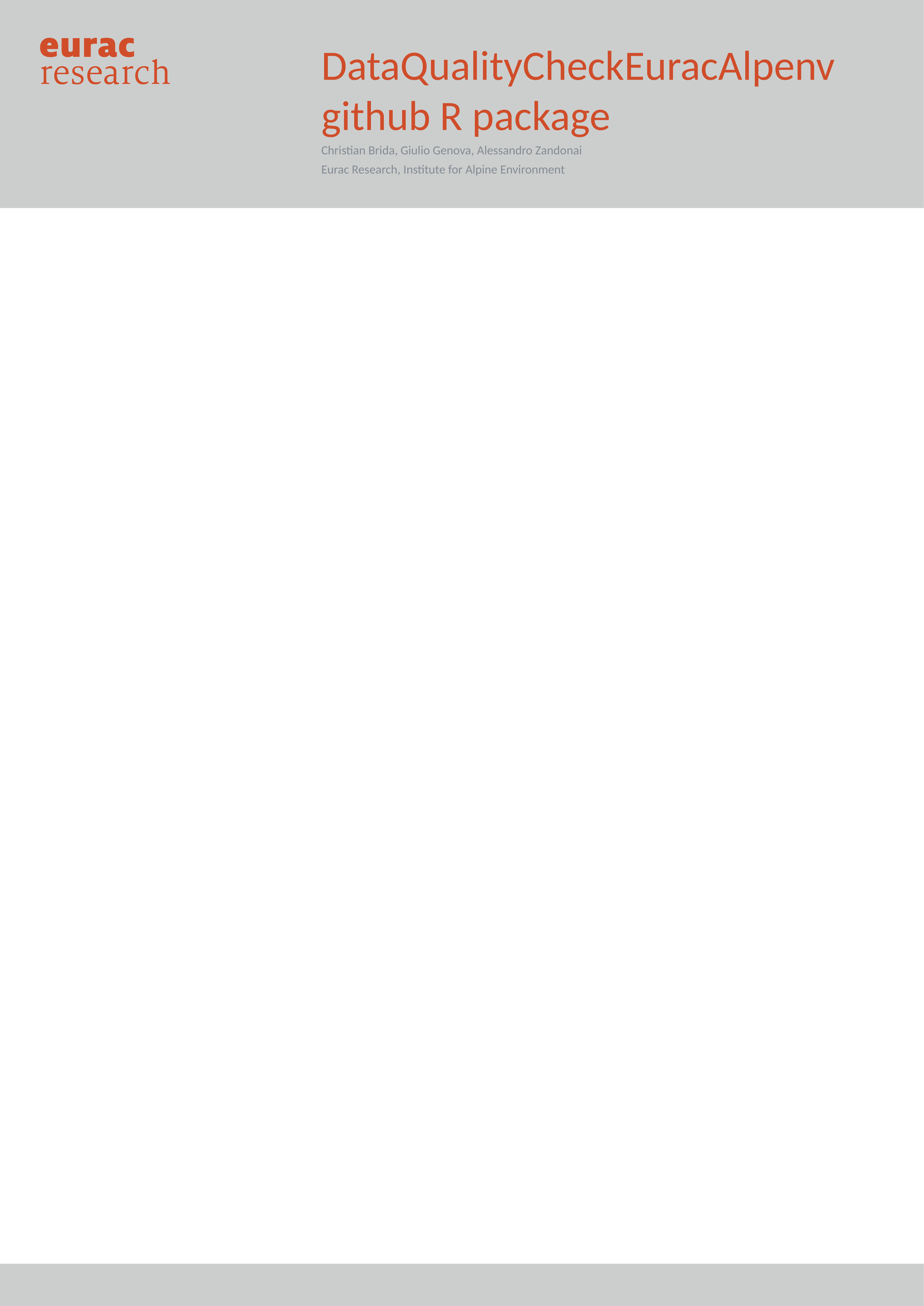

# DataQualityCheckEuracAlpenv github R package
Christian Brida, Giulio Genova, Alessandro Zandonai
Eurac Research, Institute for Alpine Environment